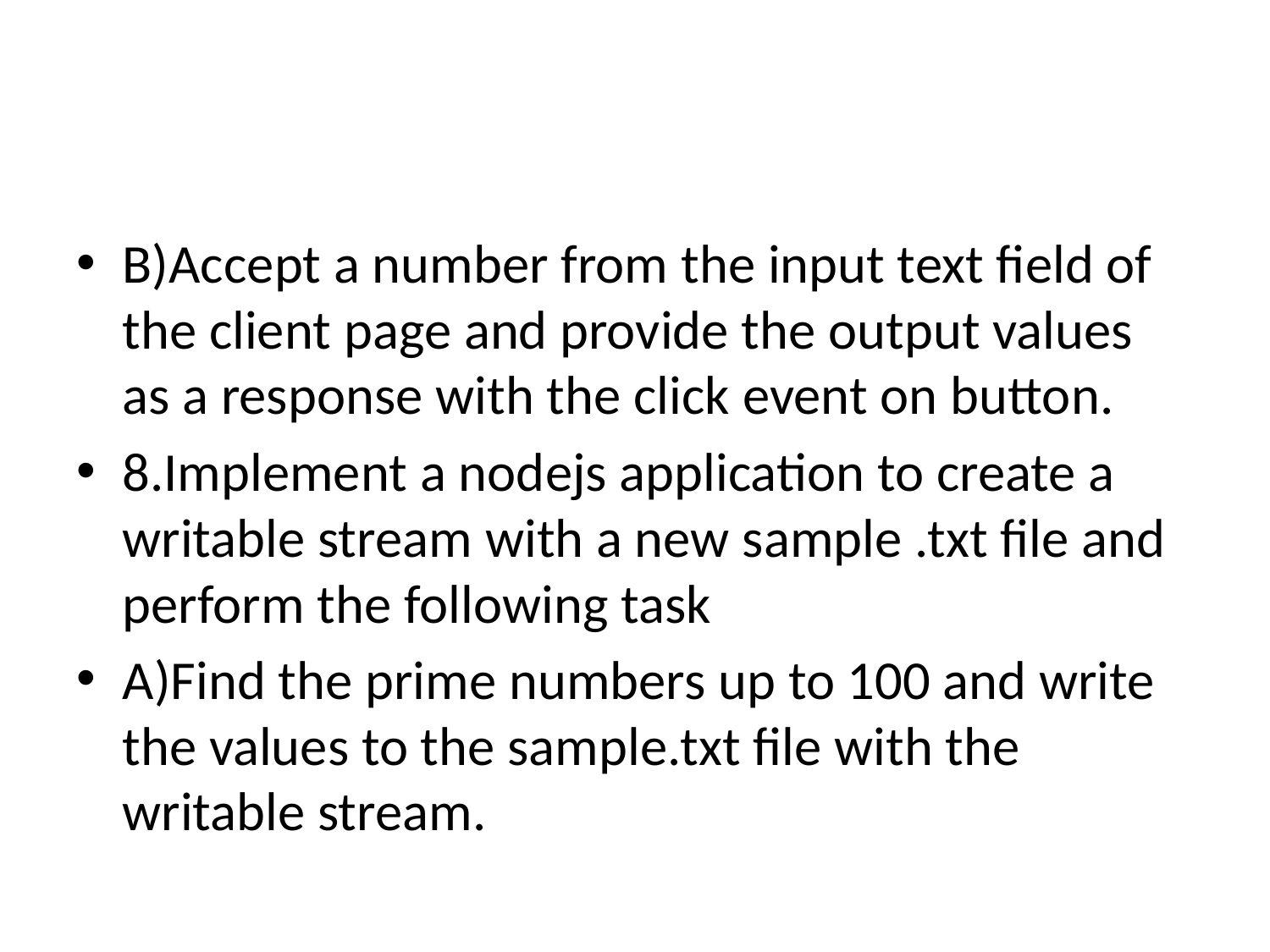

#
B)Accept a number from the input text field of the client page and provide the output values as a response with the click event on button.
8.Implement a nodejs application to create a writable stream with a new sample .txt file and perform the following task
A)Find the prime numbers up to 100 and write the values to the sample.txt file with the writable stream.